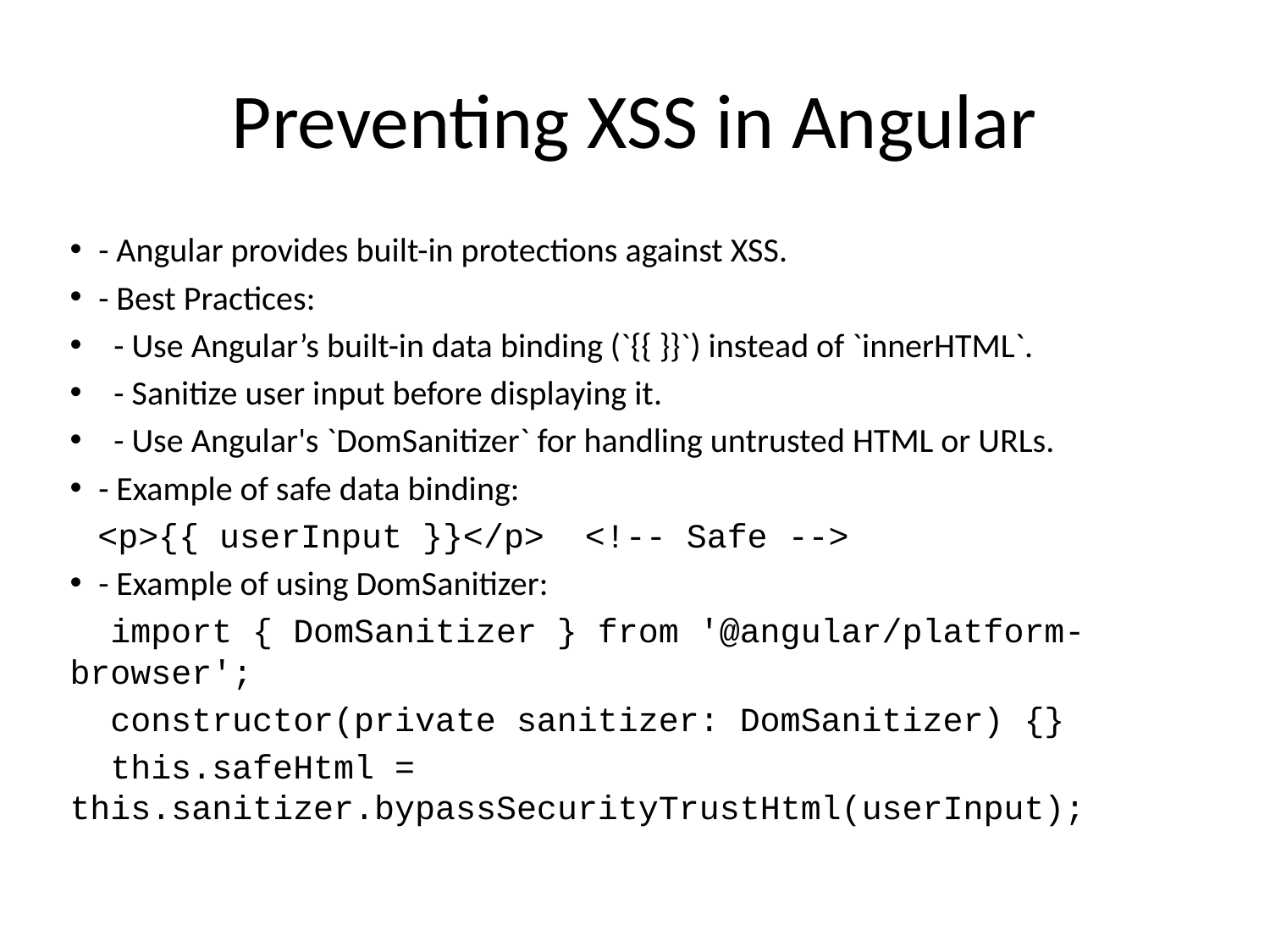

# Preventing XSS in Angular
- Angular provides built-in protections against XSS.
- Best Practices:
  - Use Angular’s built-in data binding (`{{ }}`) instead of `innerHTML`.
  - Sanitize user input before displaying it.
  - Use Angular's `DomSanitizer` for handling untrusted HTML or URLs.
- Example of safe data binding:
  <p>{{ userInput }}</p>  <!-- Safe -->
- Example of using DomSanitizer:
  import { DomSanitizer } from '@angular/platform-browser';
  constructor(private sanitizer: DomSanitizer) {}
  this.safeHtml = this.sanitizer.bypassSecurityTrustHtml(userInput);